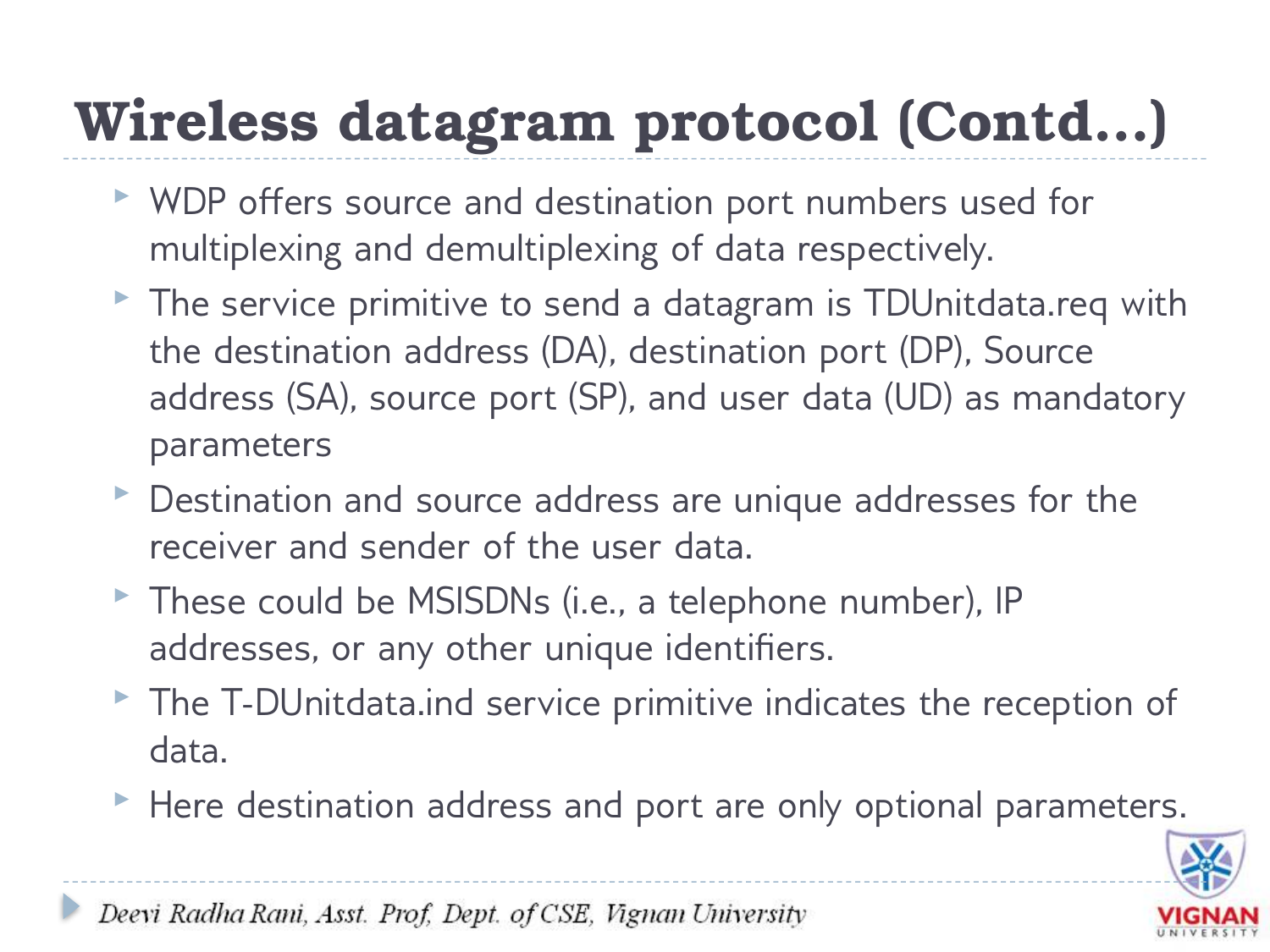

# Wireless datagram protocol (Contd…)
WDP offers source and destination port numbers used for multiplexing and demultiplexing of data respectively.
The service primitive to send a datagram is TDUnitdata.req with the destination address (DA), destination port (DP), Source address (SA), source port (SP), and user data (UD) as mandatory parameters
Destination and source address are unique addresses for the receiver and sender of the user data.
These could be MSISDNs (i.e., a telephone number), IP addresses, or any other unique identifiers.
The T-DUnitdata.ind service primitive indicates the reception of data.
Here destination address and port are only optional parameters.